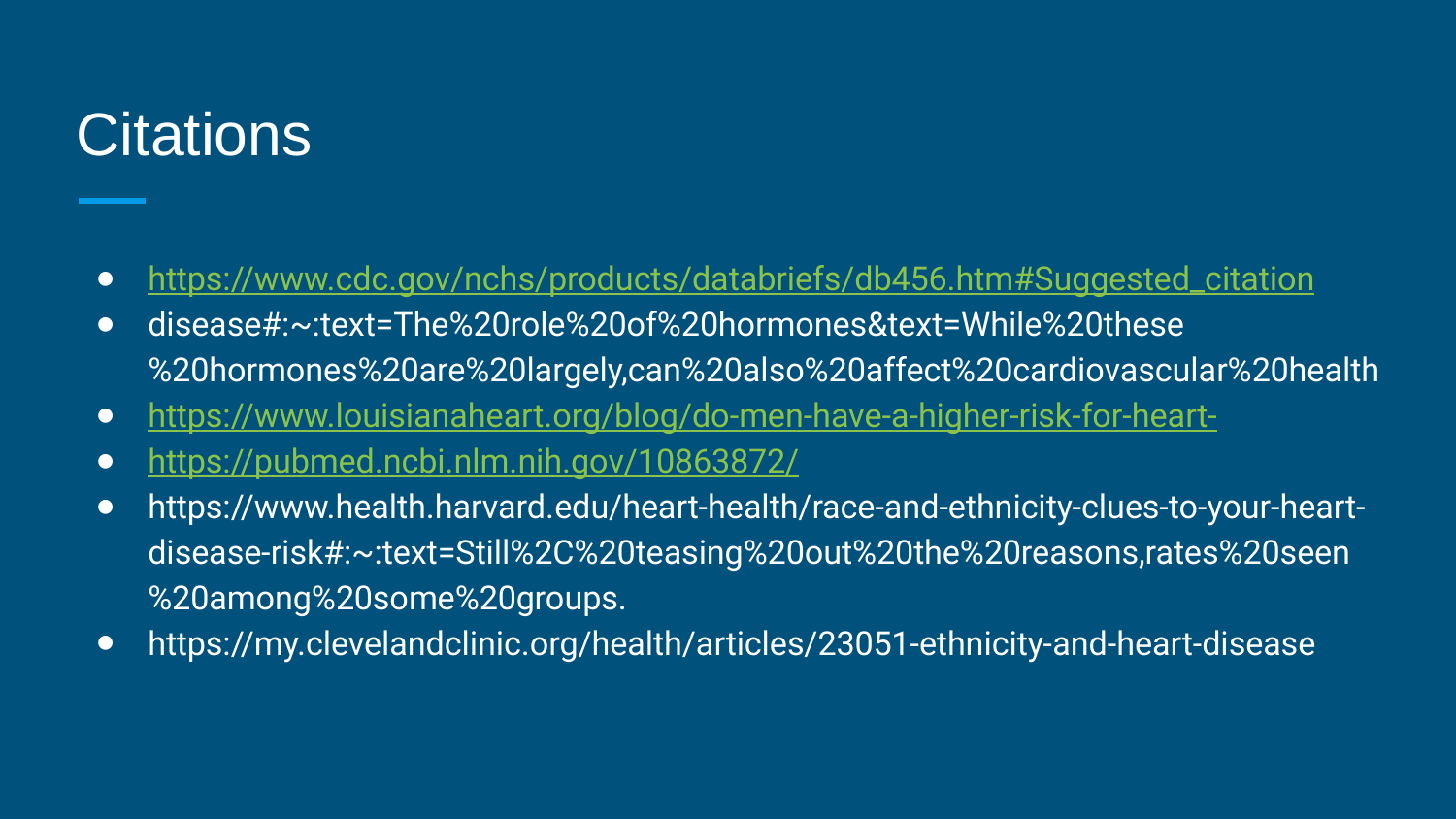

# Citations
https://www.cdc.gov/nchs/products/databriefs/db456.htm#Suggested_citation
disease#:~:text=The%20role%20of%20hormones&text=While%20these%20hormones%20are%20largely,can%20also%20affect%20cardiovascular%20health
https://www.louisianaheart.org/blog/do-men-have-a-higher-risk-for-heart-
https://pubmed.ncbi.nlm.nih.gov/10863872/
https://www.health.harvard.edu/heart-health/race-and-ethnicity-clues-to-your-heart-disease-risk#:~:text=Still%2C%20teasing%20out%20the%20reasons,rates%20seen%20among%20some%20groups.
https://my.clevelandclinic.org/health/articles/23051-ethnicity-and-heart-disease